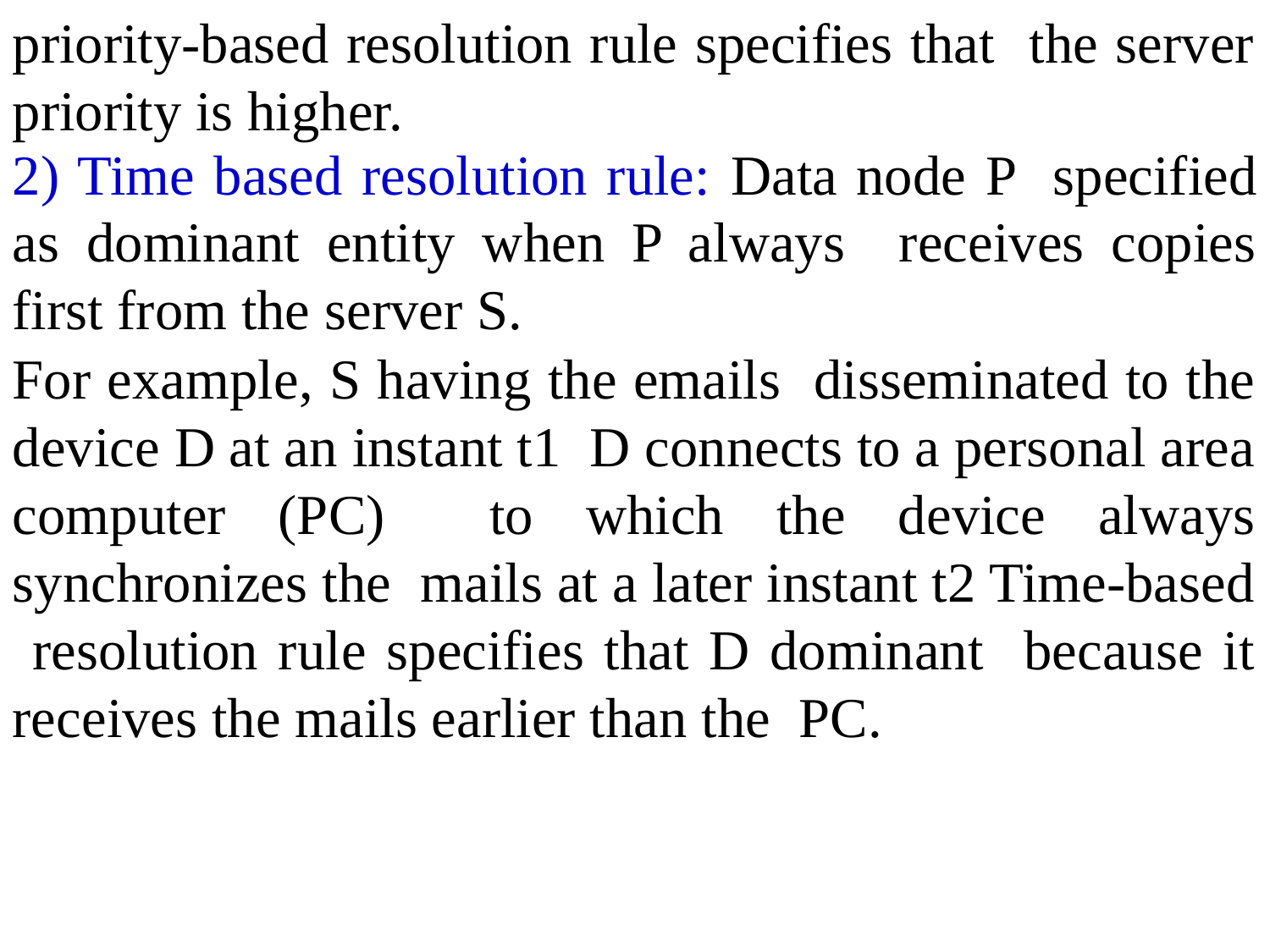

priority-based resolution rule specifies that  the server priority is higher.
2) Time based resolution rule: Data node P  specified as dominant entity when P always  receives copies first from the server S.
For example, S having the emails  disseminated to the device D at an instant t1  D connects to a personal area computer (PC)  to which the device always synchronizes the  mails at a later instant t2 Time-based  resolution rule specifies that D dominant  because it receives the mails earlier than the  PC.